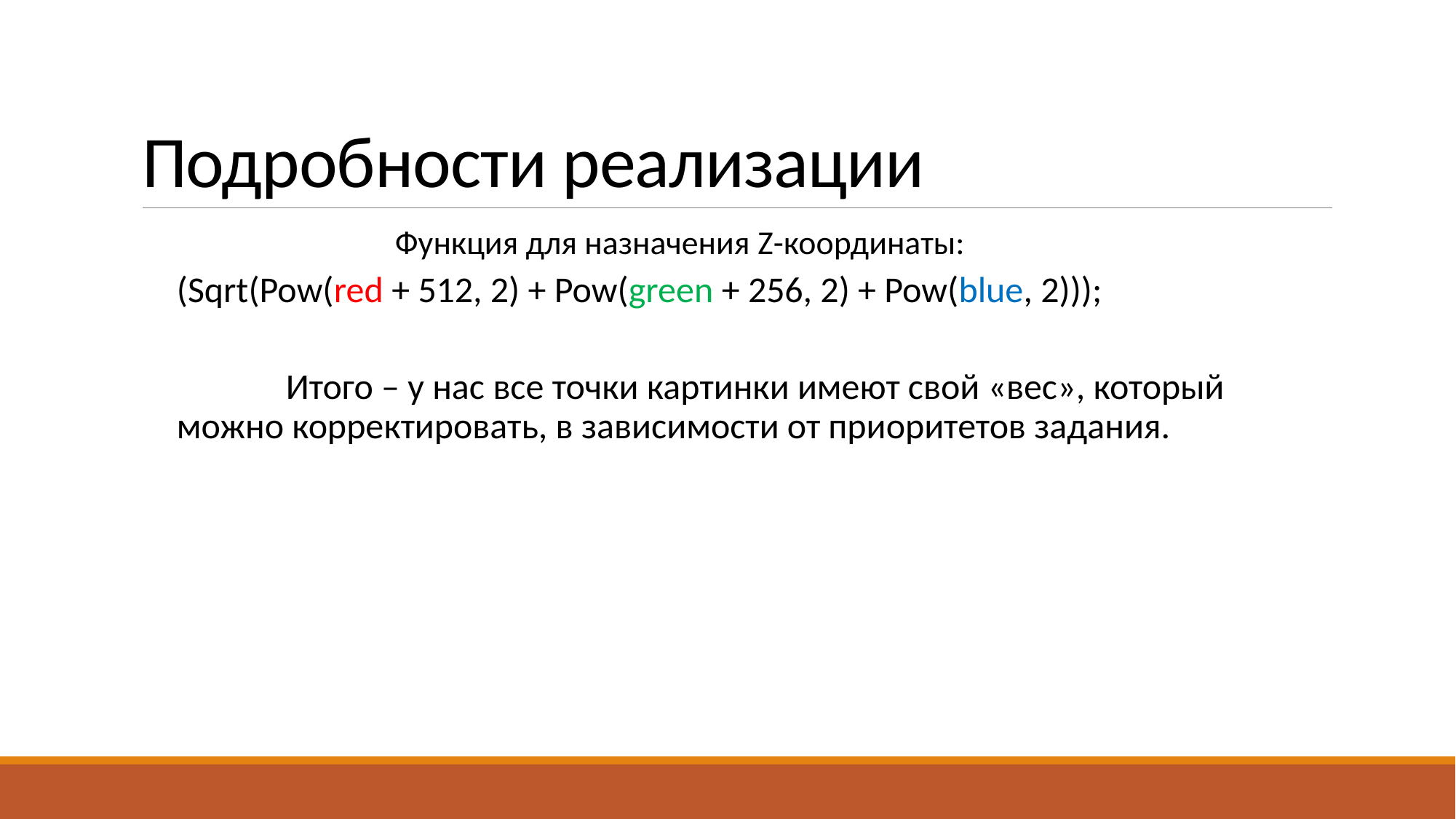

# Подробности реализации
		Функция для назначения Z-координаты:
(Sqrt(Pow(red + 512, 2) + Pow(green + 256, 2) + Pow(blue, 2)));

	Итого – у нас все точки картинки имеют свой «вес», который можно корректировать, в зависимости от приоритетов задания.